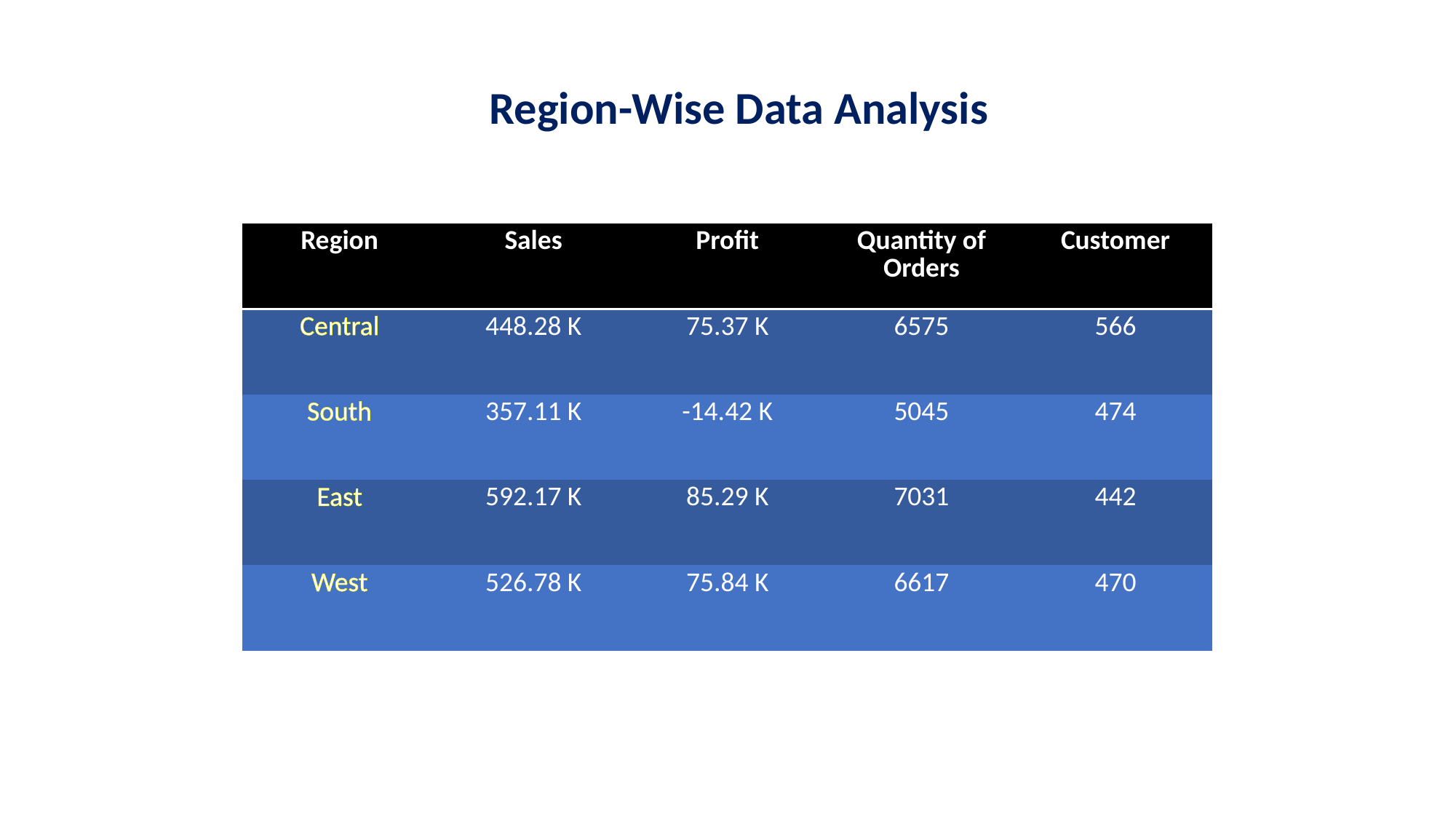

Region-Wise Data Analysis
| Region | Sales | Profit | Quantity of Orders | Customer |
| --- | --- | --- | --- | --- |
| Central | 448.28 K | 75.37 K | 6575 | 566 |
| South | 357.11 K | -14.42 K | 5045 | 474 |
| East | 592.17 K | 85.29 K | 7031 | 442 |
| West | 526.78 K | 75.84 K | 6617 | 470 |